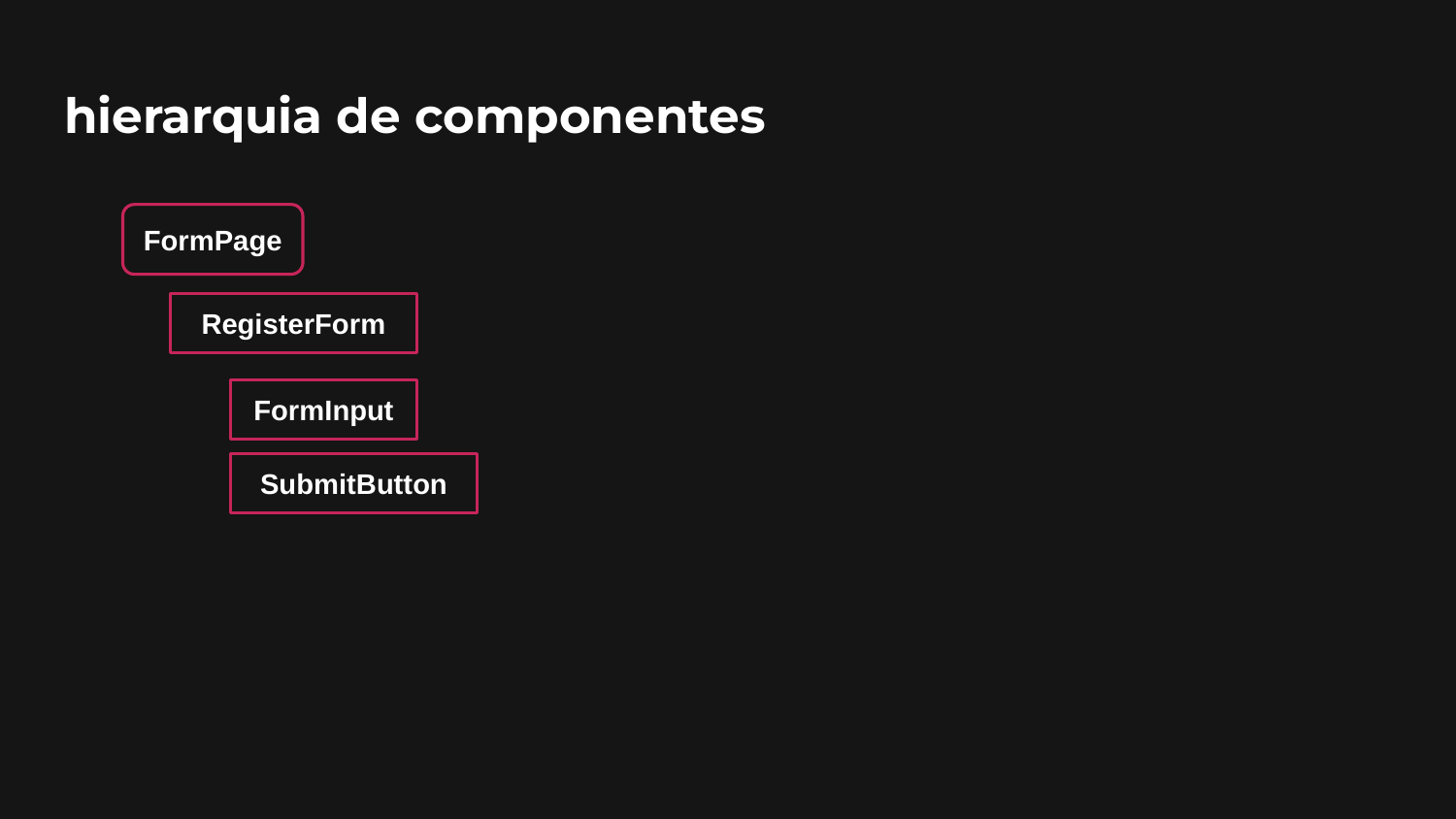

# hierarquia de componentes
FormPage
RegisterForm
FormInput
SubmitButton